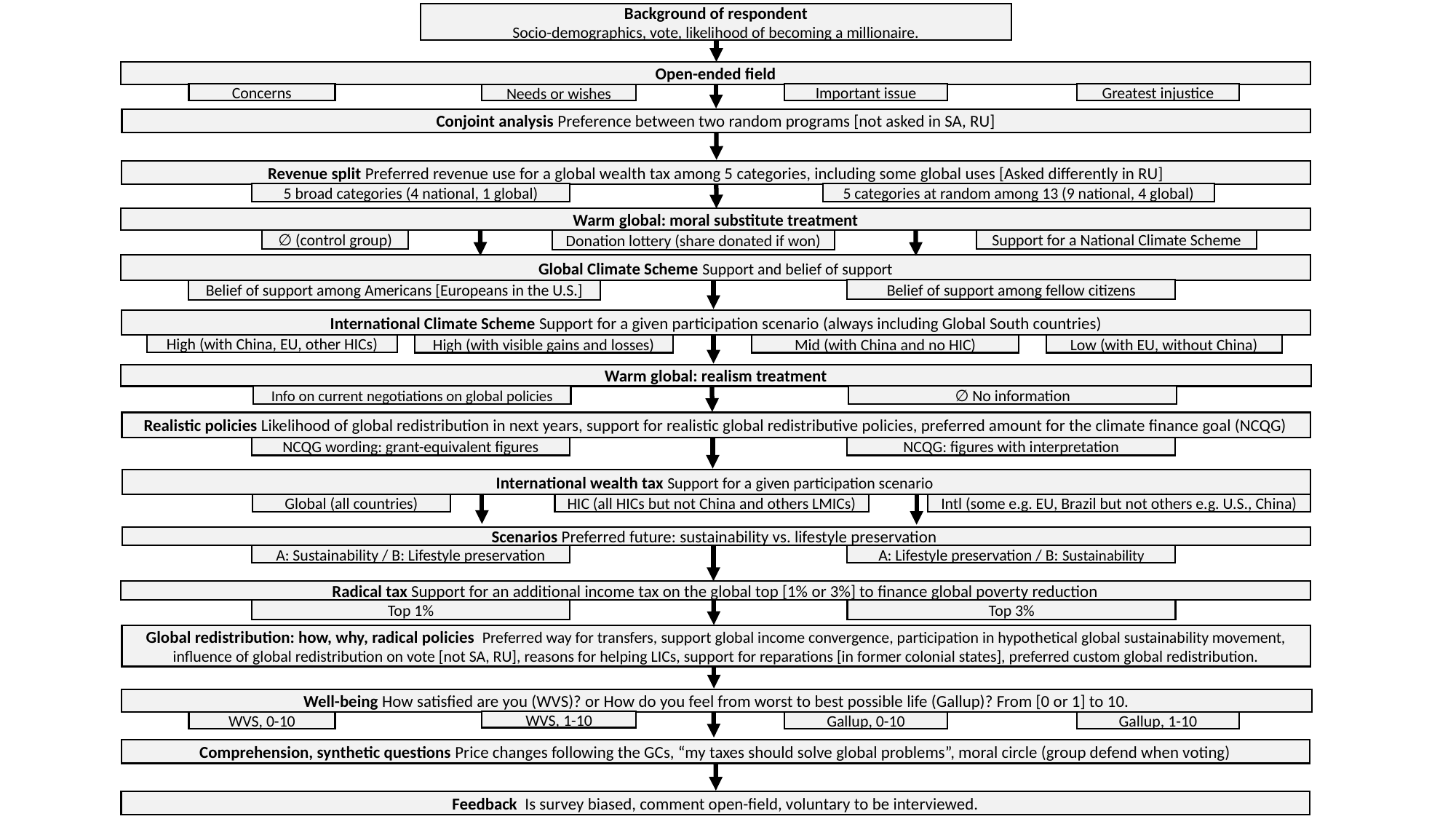

Background of respondent
Socio-demographics, vote, likelihood of becoming a millionaire.
Open-ended field
Concerns
Important issue
Greatest injustice
Needs or wishes
Conjoint analysis Preference between two random programs [not asked in SA, RU]
Revenue split Preferred revenue use for a global wealth tax among 5 categories, including some global uses [Asked differently in RU]
5 categories at random among 13 (9 national, 4 global)
5 broad categories (4 national, 1 global)
Warm global: moral substitute treatment
∅ (control group)
Support for a National Climate Scheme
Donation lottery (share donated if won)
Global Climate Scheme Support and belief of support
Belief of support among fellow citizens
Belief of support among Americans [Europeans in the U.S.]
International Climate Scheme Support for a given participation scenario (always including Global South countries)
High (with China, EU, other HICs)
High (with visible gains and losses)
Mid (with China and no HIC)
Low (with EU, without China)
Warm global: realism treatment
Info on current negotiations on global policies
∅ No information
Realistic policies Likelihood of global redistribution in next years, support for realistic global redistributive policies, preferred amount for the climate finance goal (NCQG)
NCQG wording: grant-equivalent figures
NCQG: figures with interpretation
International wealth tax Support for a given participation scenario
HIC (all HICs but not China and others LMICs)
Intl (some e.g. EU, Brazil but not others e.g. U.S., China)
Global (all countries)
Scenarios Preferred future: sustainability vs. lifestyle preservation
A: Sustainability / B: Lifestyle preservation
A: Lifestyle preservation / B: Sustainability
Radical tax Support for an additional income tax on the global top [1% or 3%] to finance global poverty reduction
Top 3%
Top 1%
Global redistribution: how, why, radical policies  Preferred way for transfers, support global income convergence, participation in hypothetical global sustainability movement, influence of global redistribution on vote [not SA, RU], reasons for helping LICs, support for reparations [in former colonial states], preferred custom global redistribution.
Well-being How satisfied are you (WVS)? or How do you feel from worst to best possible life (Gallup)? From [0 or 1] to 10.
WVS, 1-10
WVS, 0-10
Gallup, 0-10
Gallup, 1-10
Comprehension, synthetic questions Price changes following the GCs, “my taxes should solve global problems”, moral circle (group defend when voting)
Feedback  Is survey biased, comment open-field, voluntary to be interviewed.